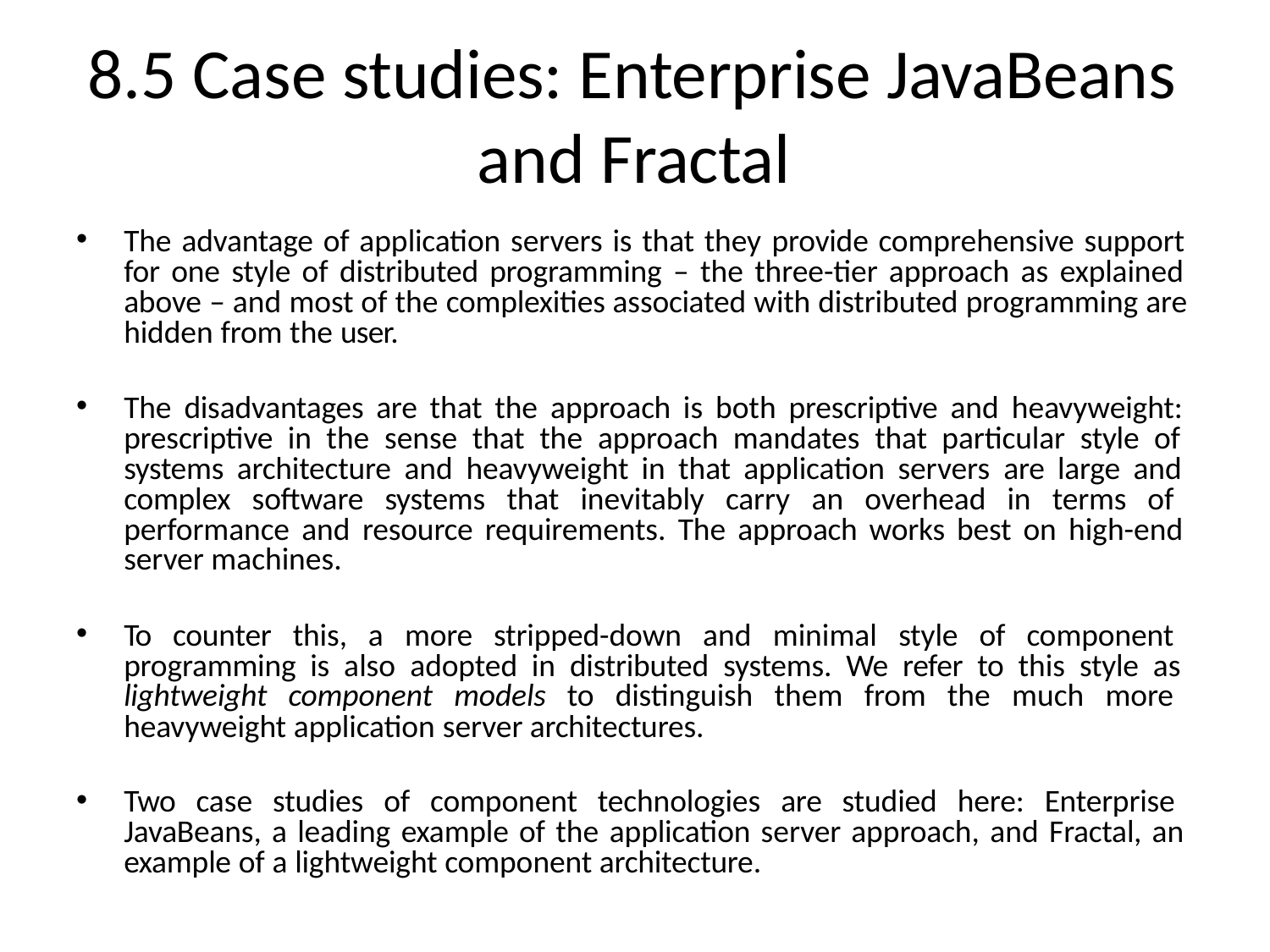

# 8.5 Case studies: Enterprise JavaBeans  and Fractal
The advantage of application servers is that they provide comprehensive support  for one style of distributed programming – the three-tier approach as explained  above – and most of the complexities associated with distributed programming are  hidden from the user.

The disadvantages are that the approach is both prescriptive and heavyweight:  prescriptive in the sense that the approach mandates that particular style of  systems architecture and heavyweight in that application servers are large and  complex software systems that inevitably carry an overhead in terms of  performance and resource requirements. The approach works best on high-end  server machines.

To counter this, a more stripped-down and minimal style of component  programming is also adopted in distributed systems. We refer to this style as  lightweight component models to distinguish them from the much more  heavyweight application server architectures.

Two case studies of component technologies are studied here: Enterprise  JavaBeans, a leading example of the application server approach, and Fractal, an  example of a lightweight component architecture.